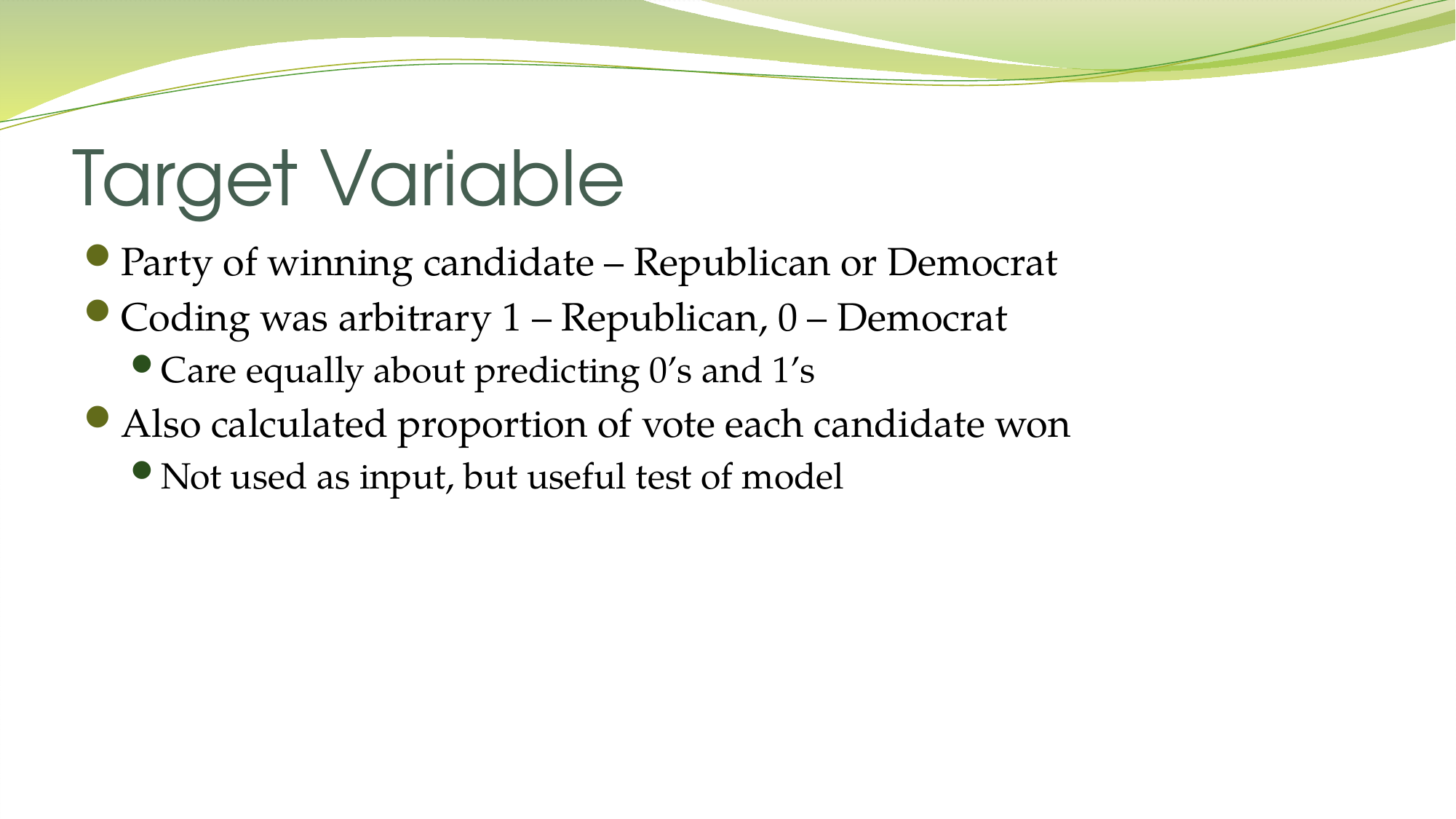

# Target Variable
Party of winning candidate – Republican or Democrat
Coding was arbitrary 1 – Republican, 0 – Democrat
Care equally about predicting 0’s and 1’s
Also calculated proportion of vote each candidate won
Not used as input, but useful test of model